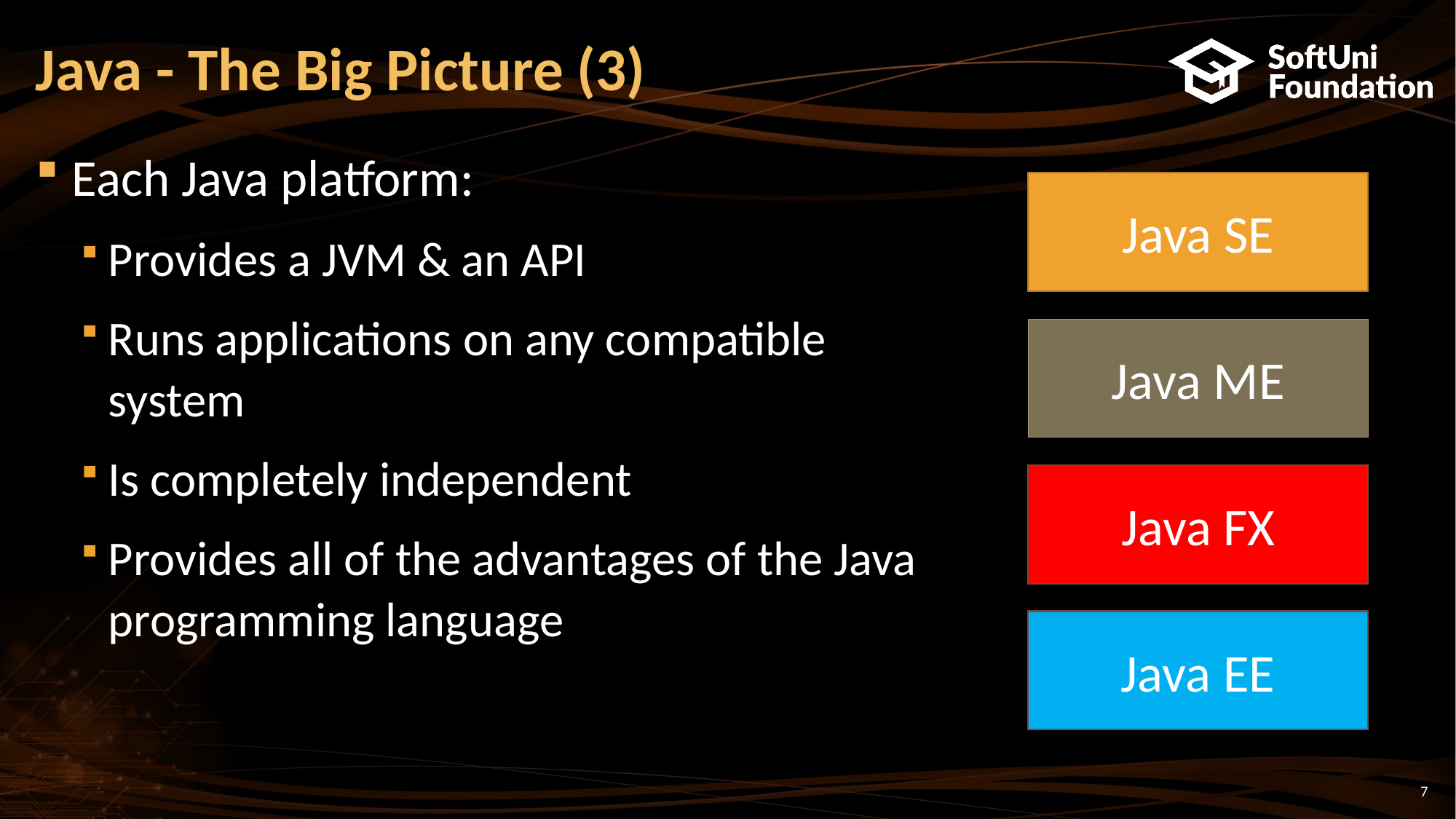

# Java - The Big Picture (3)
Each Java platform:
Provides a JVM & an API
Runs applications on any compatible system
Is completely independent
Provides all of the advantages of the Java programming language

Java SE
Java ME
Java FX
Java EE
7